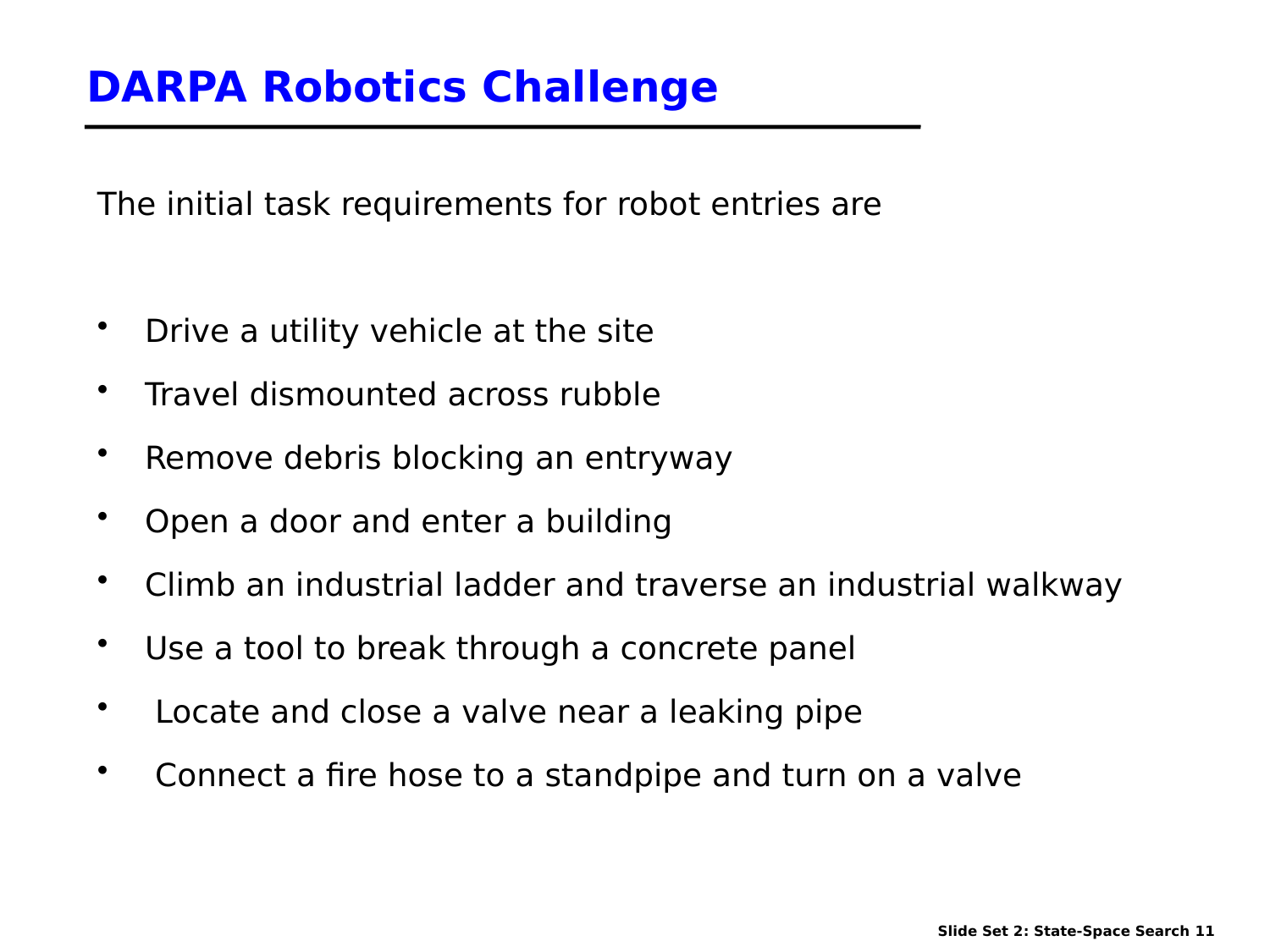

# DARPA Robotics Challenge
The initial task requirements for robot entries are

Drive a utility vehicle at the site
Travel dismounted across rubble
Remove debris blocking an entryway
Open a door and enter a building
Climb an industrial ladder and traverse an industrial walkway
Use a tool to break through a concrete panel
 Locate and close a valve near a leaking pipe
 Connect a fire hose to a standpipe and turn on a valve